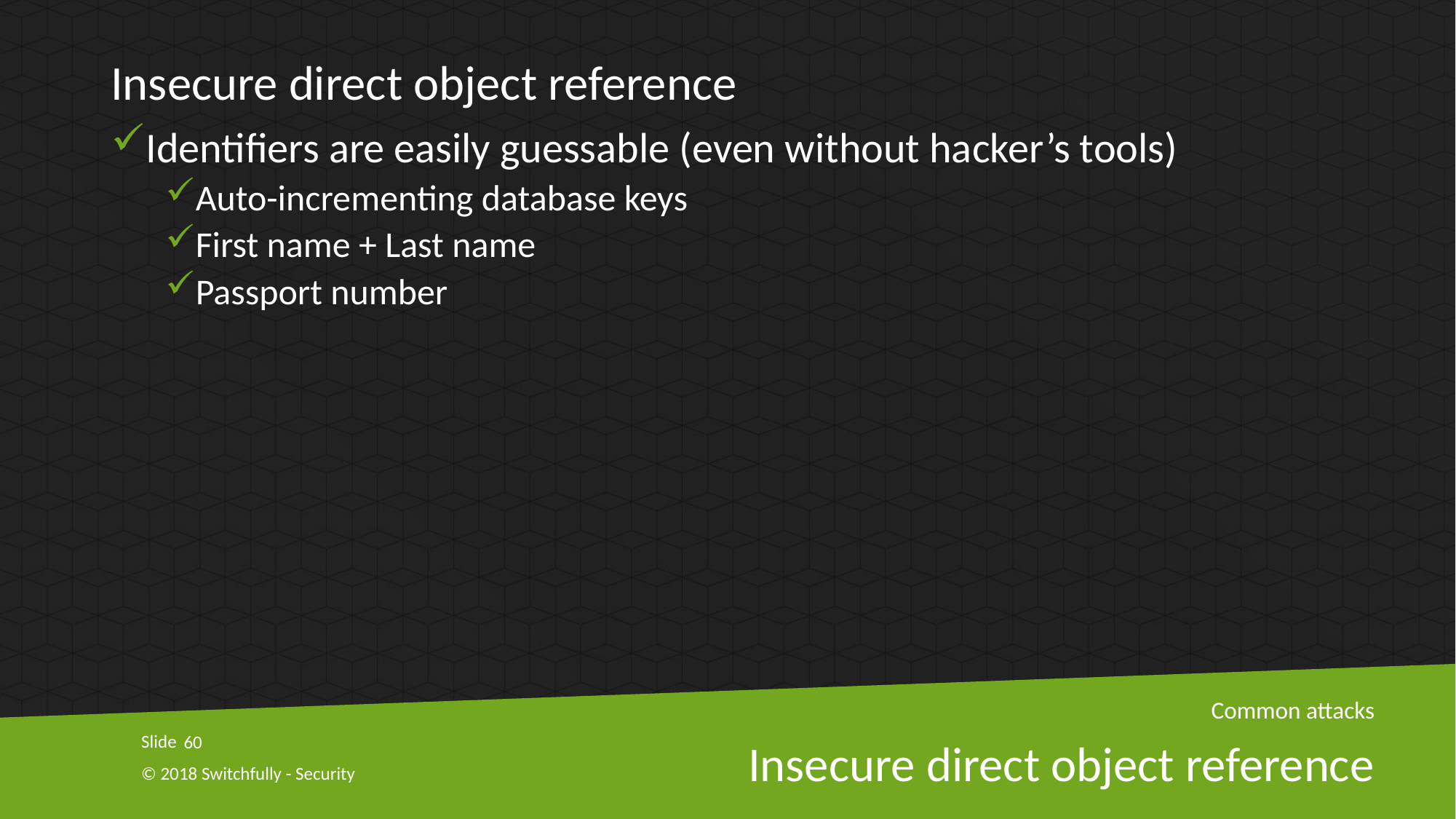

Insecure direct object reference
Identifiers are easily guessable (even without hacker’s tools)
Auto-incrementing database keys
First name + Last name
Passport number

Common attacks
60
# Insecure direct object reference
© 2018 Switchfully - Security